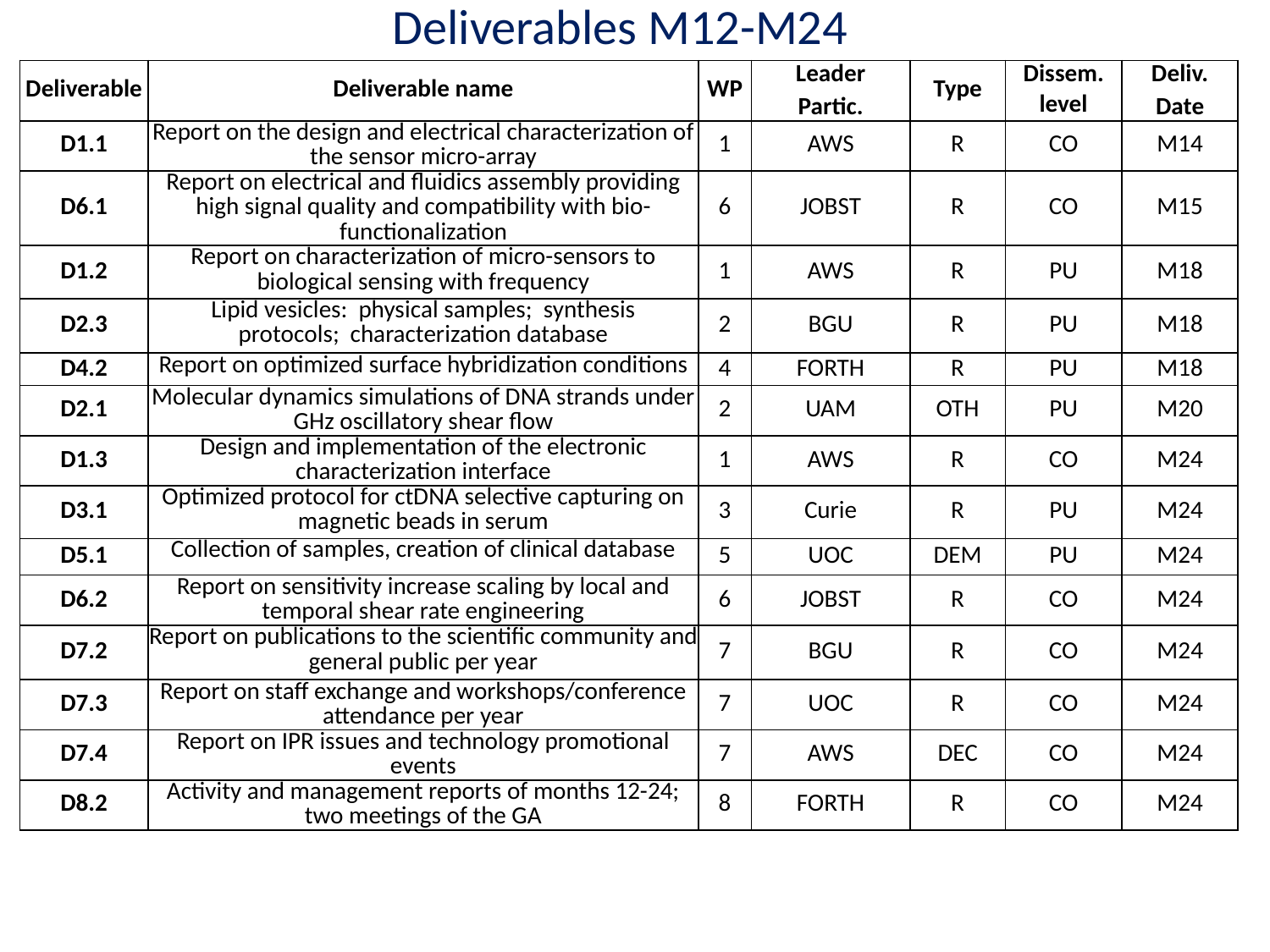

# Deliverables M12-M24
| Deliverable | Deliverable name | WP | Leader | Type | Dissem. | Deliv. |
| --- | --- | --- | --- | --- | --- | --- |
|  |  |  | Partic. |  | level | Date |
| D1.1 | Report on the design and electrical characterization of the sensor micro-array | 1 | AWS | R | CO | M14 |
| D6.1 | Report on electrical and fluidics assembly providing high signal quality and compatibility with bio-functionalization | 6 | JOBST | R | CO | M15 |
| D1.2 | Report on characterization of micro-sensors to biological sensing with frequency | 1 | AWS | R | PU | M18 |
| D2.3 | Lipid vesicles:  physical samples;  synthesis protocols;  characterization database | 2 | BGU | R | PU | M18 |
| D4.2 | Report on optimized surface hybridization conditions | 4 | FORTH | R | PU | M18 |
| D2.1 | Molecular dynamics simulations of DNA strands under GHz oscillatory shear flow | 2 | UAM | OTH | PU | M20 |
| D1.3 | Design and implementation of the electronic characterization interface | 1 | AWS | R | CO | M24 |
| D3.1 | Optimized protocol for ctDNA selective capturing on magnetic beads in serum | 3 | Curie | R | PU | M24 |
| D5.1 | Collection of samples, creation of clinical database | 5 | UOC | DEM | PU | M24 |
| D6.2 | Report on sensitivity increase scaling by local and temporal shear rate engineering | 6 | JOBST | R | CO | M24 |
| D7.2 | Report on publications to the scientific community and general public per year | 7 | BGU | R | CO | M24 |
| D7.3 | Report on staff exchange and workshops/conference attendance per year | 7 | UOC | R | CO | M24 |
| D7.4 | Report on IPR issues and technology promotional events | 7 | AWS | DEC | CO | M24 |
| D8.2 | Activity and management reports of months 12-24; two meetings of the GA | 8 | FORTH | R | CO | M24 |